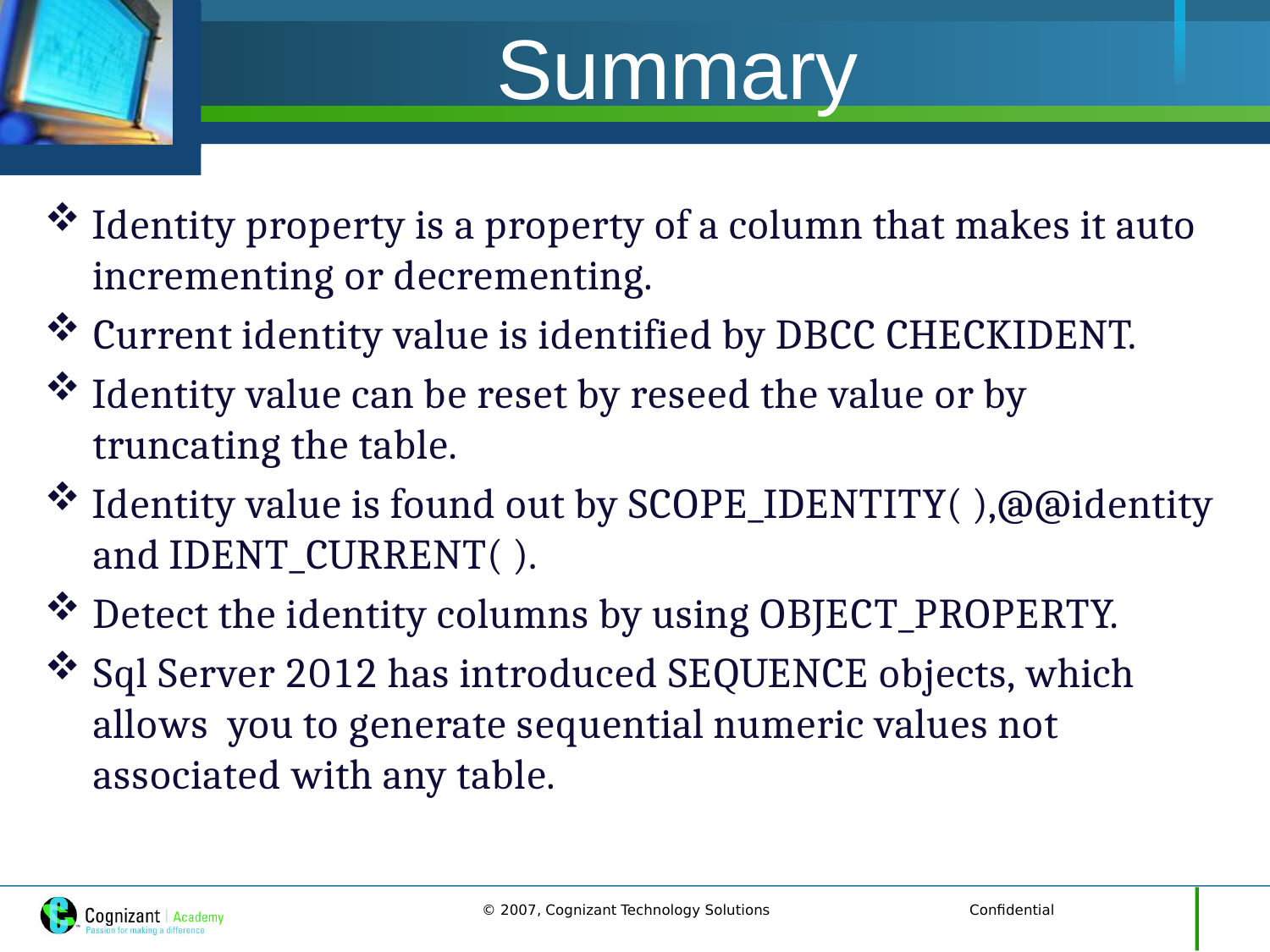

# Summary
Identity property is a property of a column that makes it auto incrementing or decrementing.
Current identity value is identified by DBCC CHECKIDENT.
Identity value can be reset by reseed the value or by truncating the table.
Identity value is found out by SCOPE_IDENTITY( ),@@identity and IDENT_CURRENT( ).
Detect the identity columns by using OBJECT_PROPERTY.
Sql Server 2012 has introduced SEQUENCE objects, which allows  you to generate sequential numeric values not associated with any table.